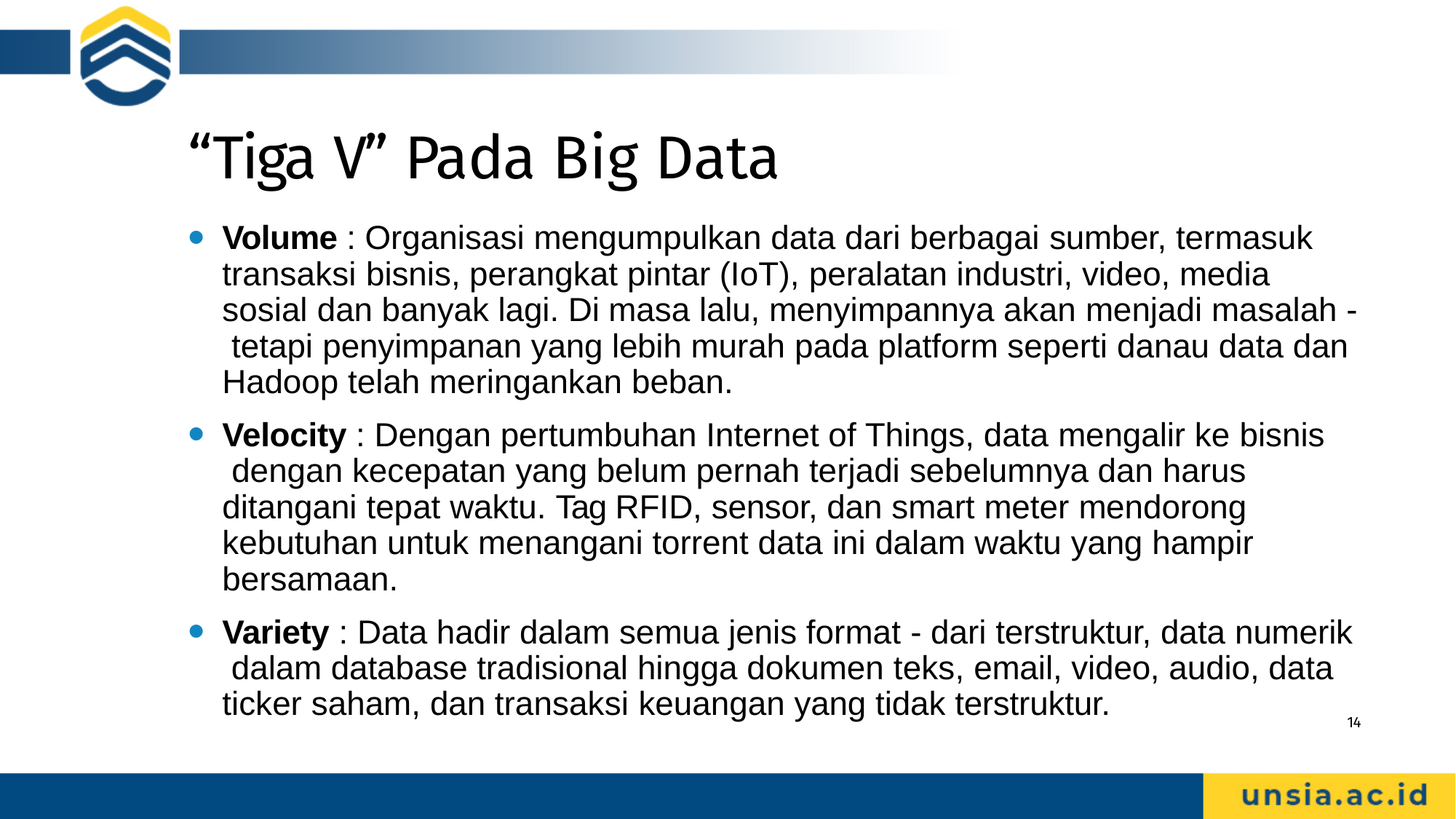

# “Tiga V” Pada Big Data
Volume : Organisasi mengumpulkan data dari berbagai sumber, termasuk  transaksi bisnis, perangkat pintar (IoT), peralatan industri, video, media  sosial dan banyak lagi. Di masa lalu, menyimpannya akan menjadi masalah -  tetapi penyimpanan yang lebih murah pada platform seperti danau data dan  Hadoop telah meringankan beban.
Velocity : Dengan pertumbuhan Internet of Things, data mengalir ke bisnis  dengan kecepatan yang belum pernah terjadi sebelumnya dan harus  ditangani tepat waktu. Tag RFID, sensor, dan smart meter mendorong  kebutuhan untuk menangani torrent data ini dalam waktu yang hampir  bersamaan.
Variety : Data hadir dalam semua jenis format - dari terstruktur, data numerik  dalam database tradisional hingga dokumen teks, email, video, audio, data  ticker saham, dan transaksi keuangan yang tidak terstruktur.
14